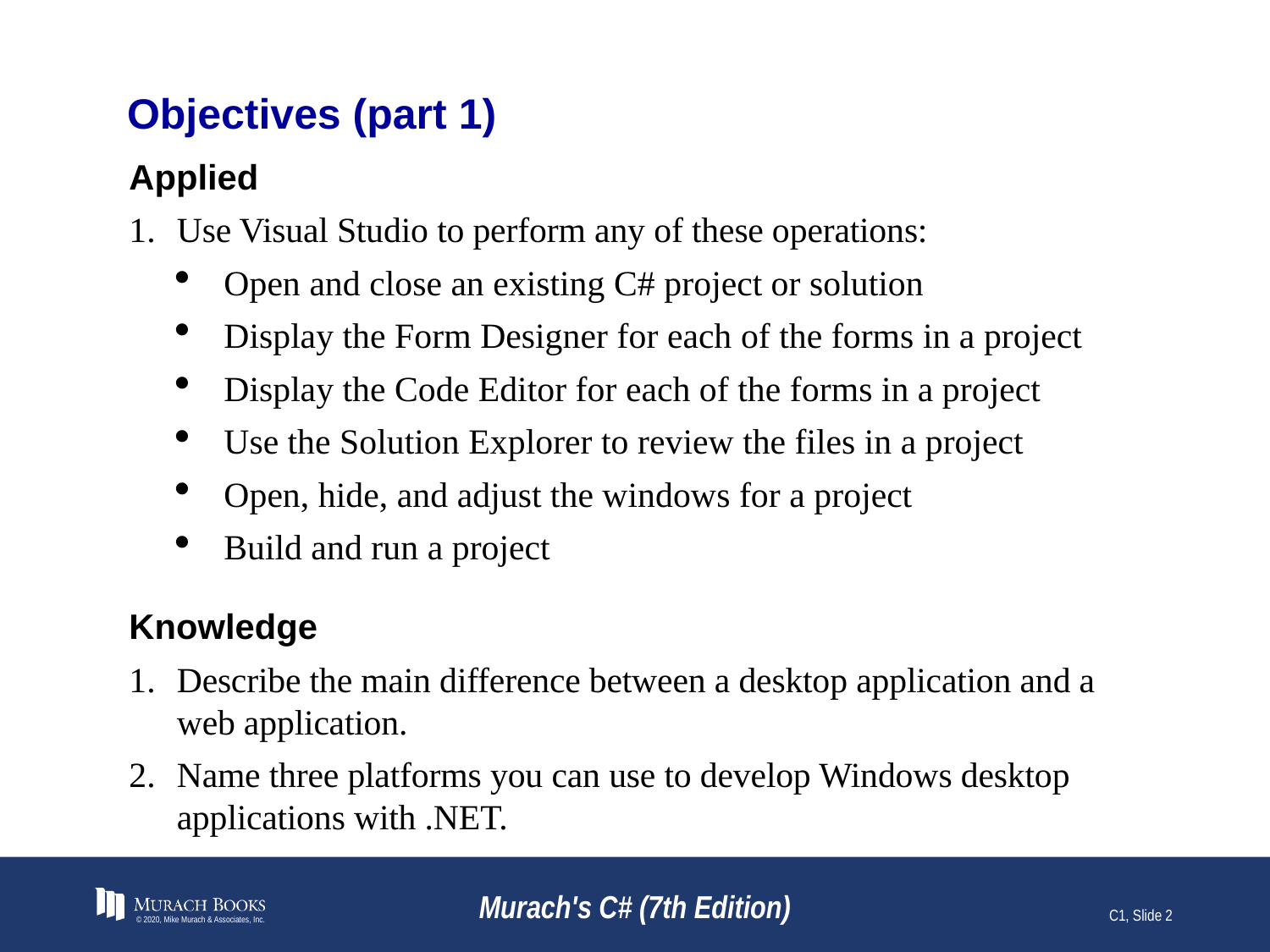

# Objectives (part 1)
Applied
Use Visual Studio to perform any of these operations:
Open and close an existing C# project or solution
Display the Form Designer for each of the forms in a project
Display the Code Editor for each of the forms in a project
Use the Solution Explorer to review the files in a project
Open, hide, and adjust the windows for a project
Build and run a project
Knowledge
Describe the main difference between a desktop application and a web application.
Name three platforms you can use to develop Windows desktop applications with .NET.

© 2020, Mike Murach & Associates, Inc.
Murach's C# (7th Edition)

C1, Slide 2